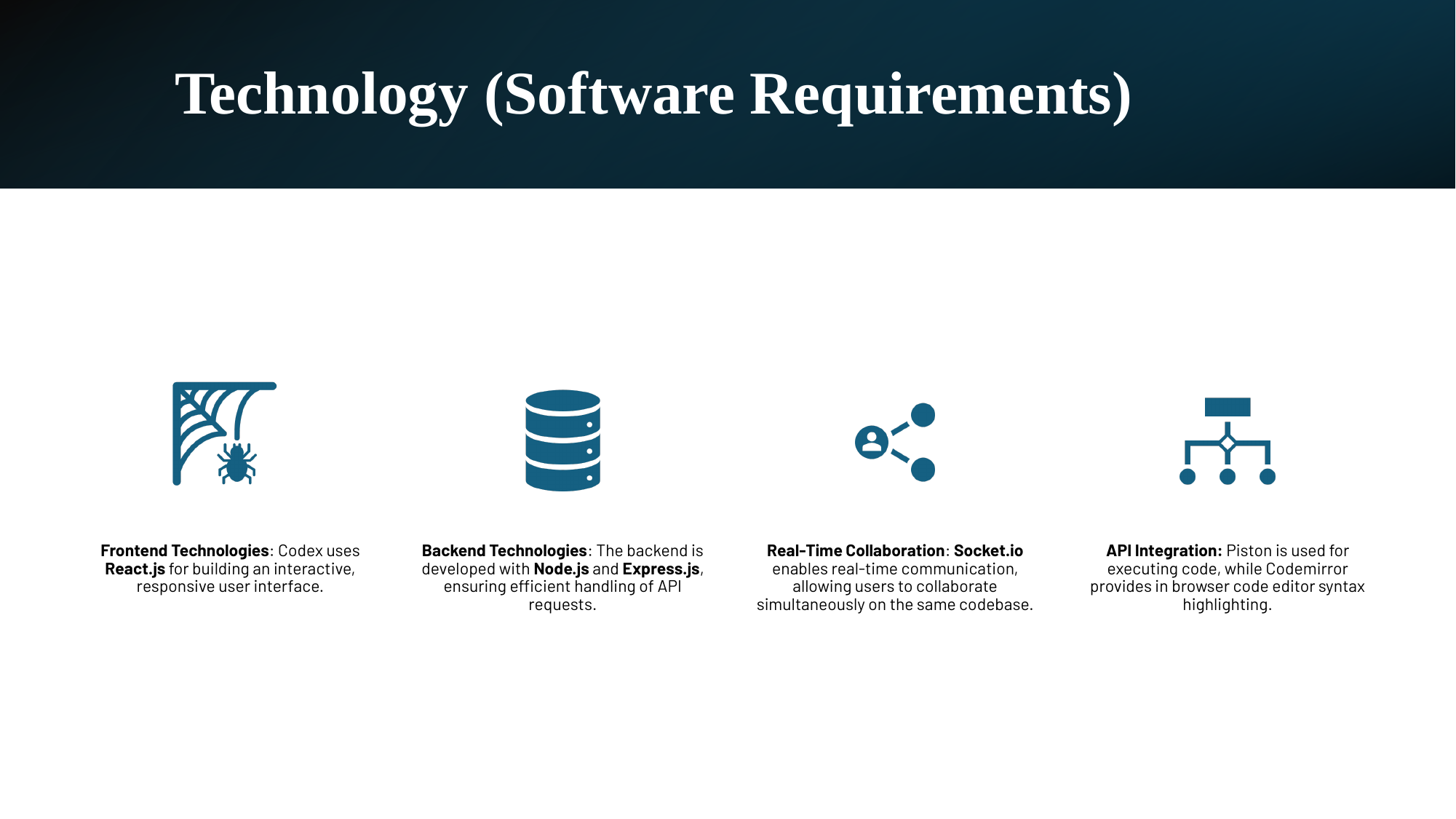

# Technology (Software Requirements)
Frontend Technologies: Codex uses React.js for building an interactive, responsive user interface.
Backend Technologies: The backend is developed with Node.js and Express.js, ensuring efficient handling of API requests.
Real-Time Collaboration: Socket.io enables real-time communication, allowing users to collaborate simultaneously on the same codebase.
API Integration: Piston is used for executing code, while Codemirror provides in browser code editor syntax highlighting.